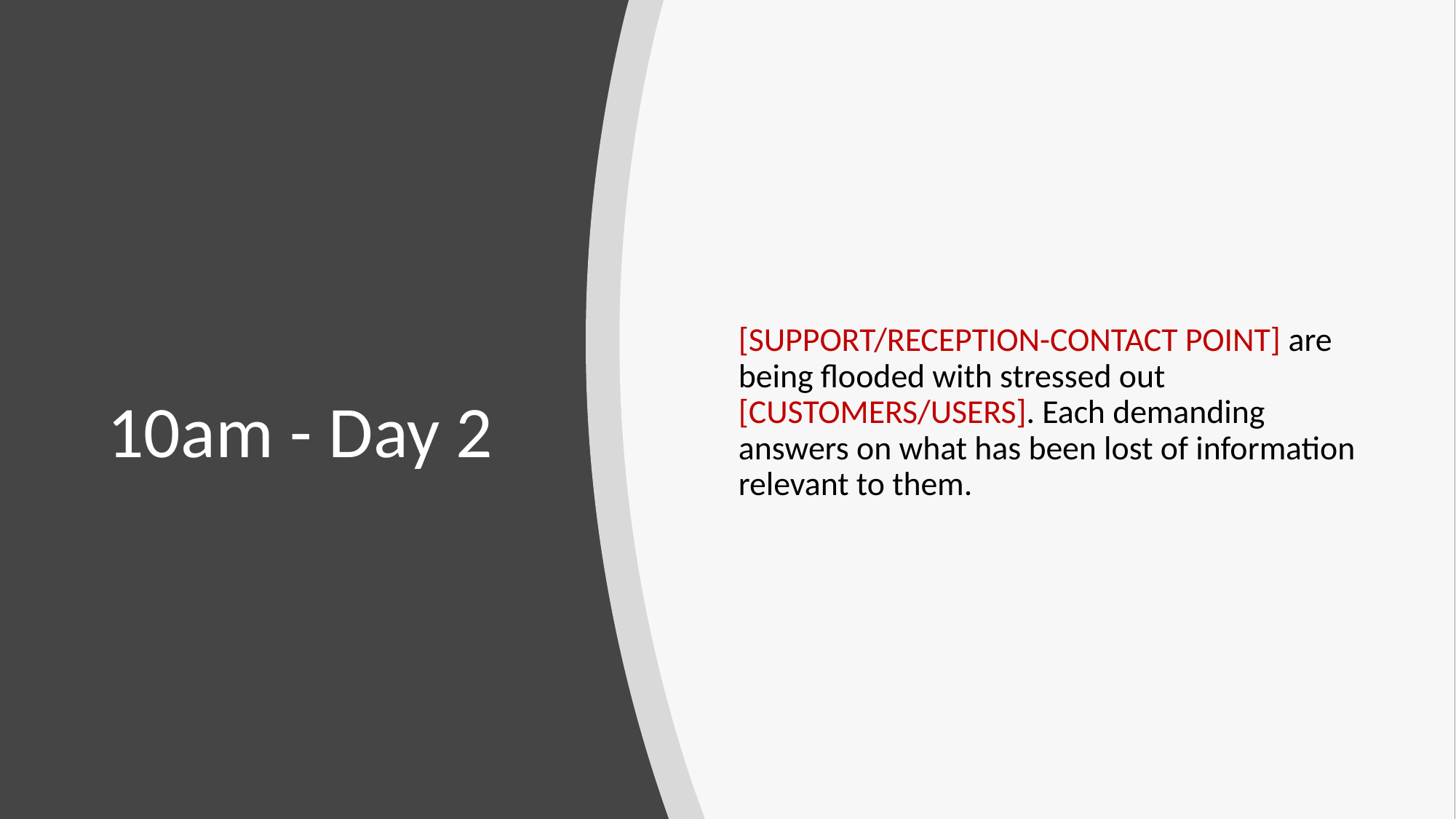

[SUPPORT/RECEPTION-CONTACT POINT] are being flooded with stressed out [CUSTOMERS/USERS]. Each demanding answers on what has been lost of information relevant to them.

# 10am - Day 2